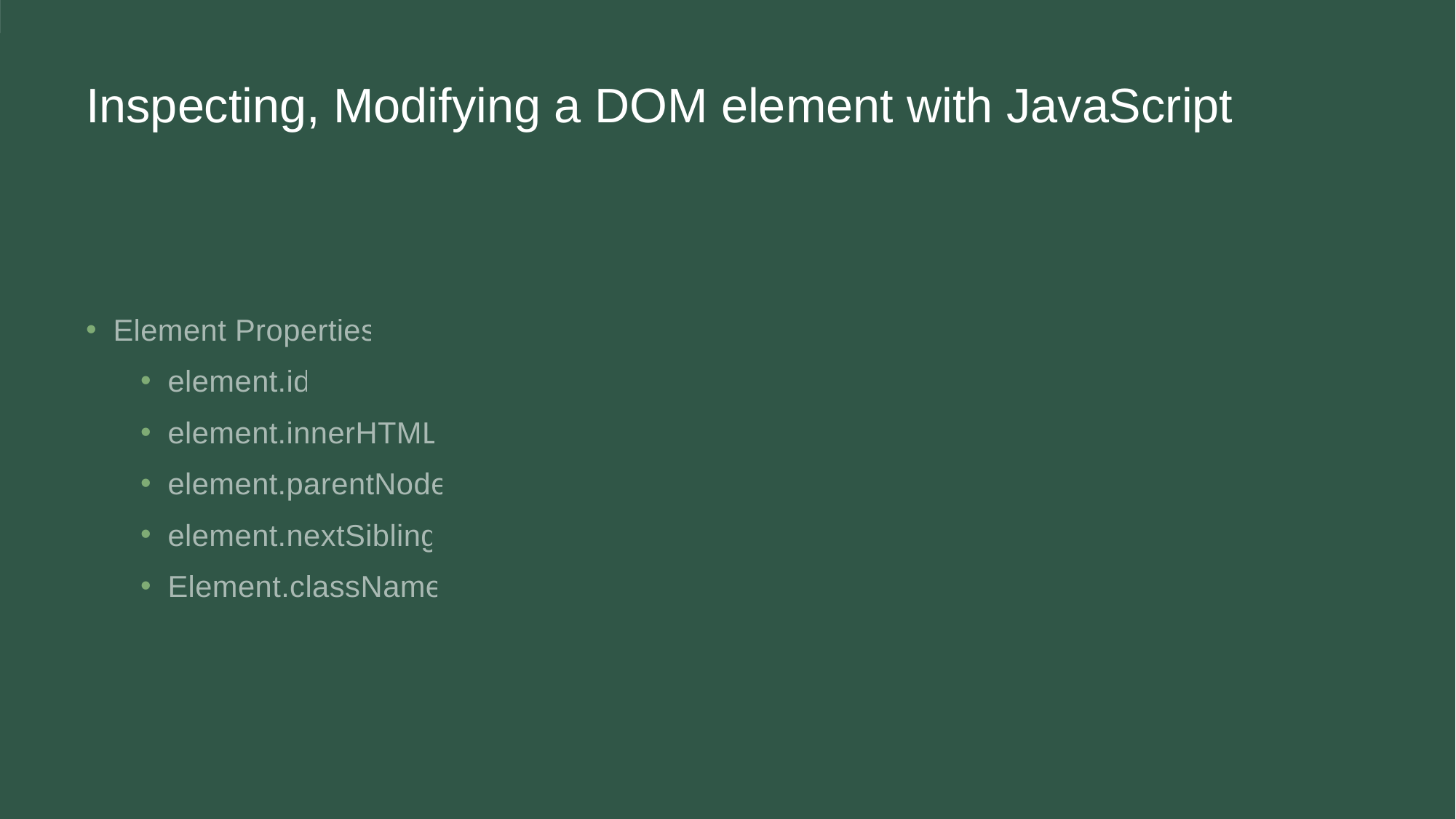

# Inspecting, Modifying a DOM element with JavaScript
Element Properties
element.id
element.innerHTML
element.parentNode
element.nextSibling
Element.className